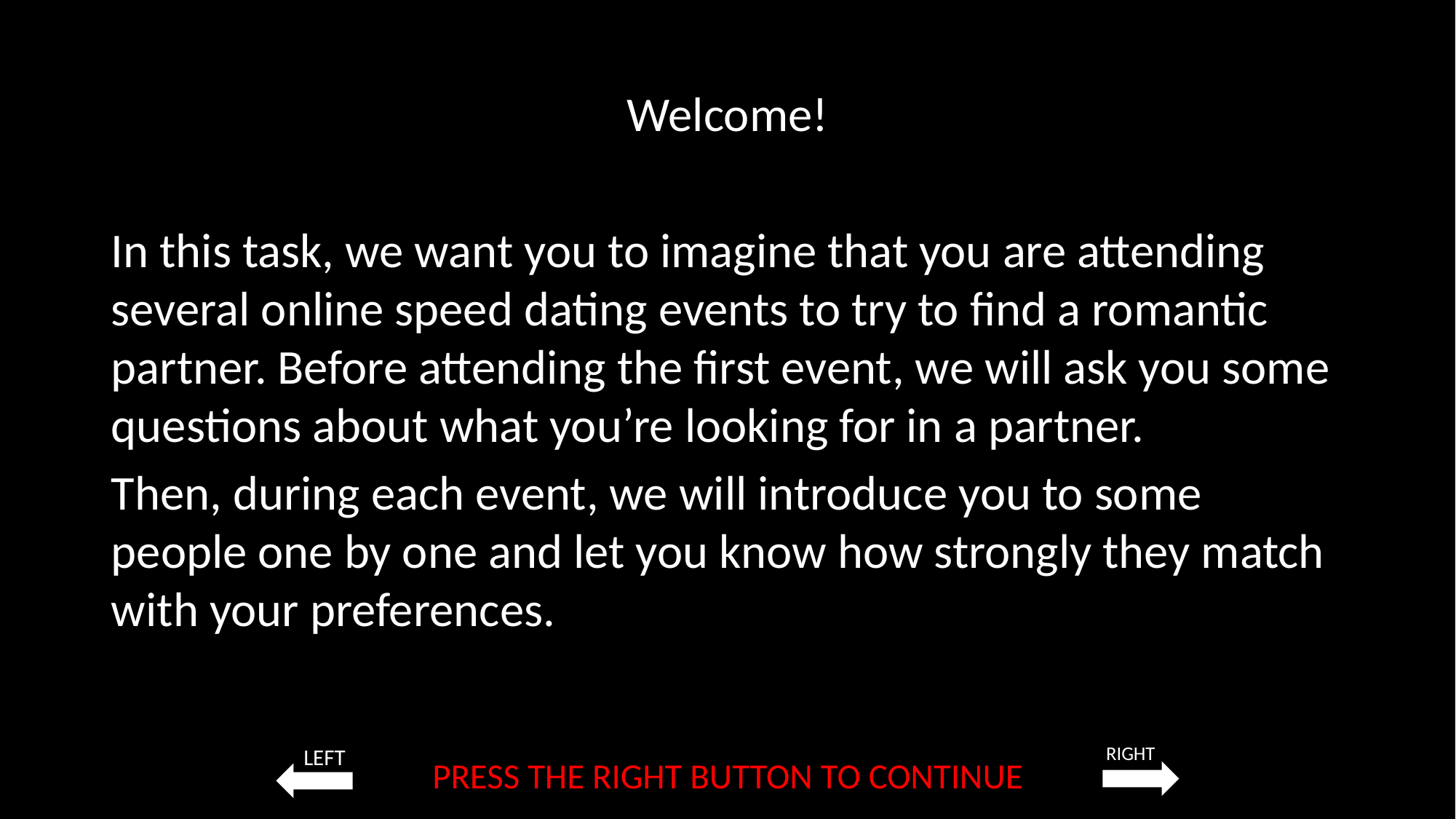

Welcome!

In this task, we want you to imagine that you are attending several online speed dating events to try to find a romantic partner. Before attending the first event, we will ask you some questions about what you’re looking for in a partner.
Then, during each event, we will introduce you to some people one by one and let you know how strongly they match with your preferences.

PRESS THE RIGHT BUTTON TO CONTINUE
RIGHT

LEFT